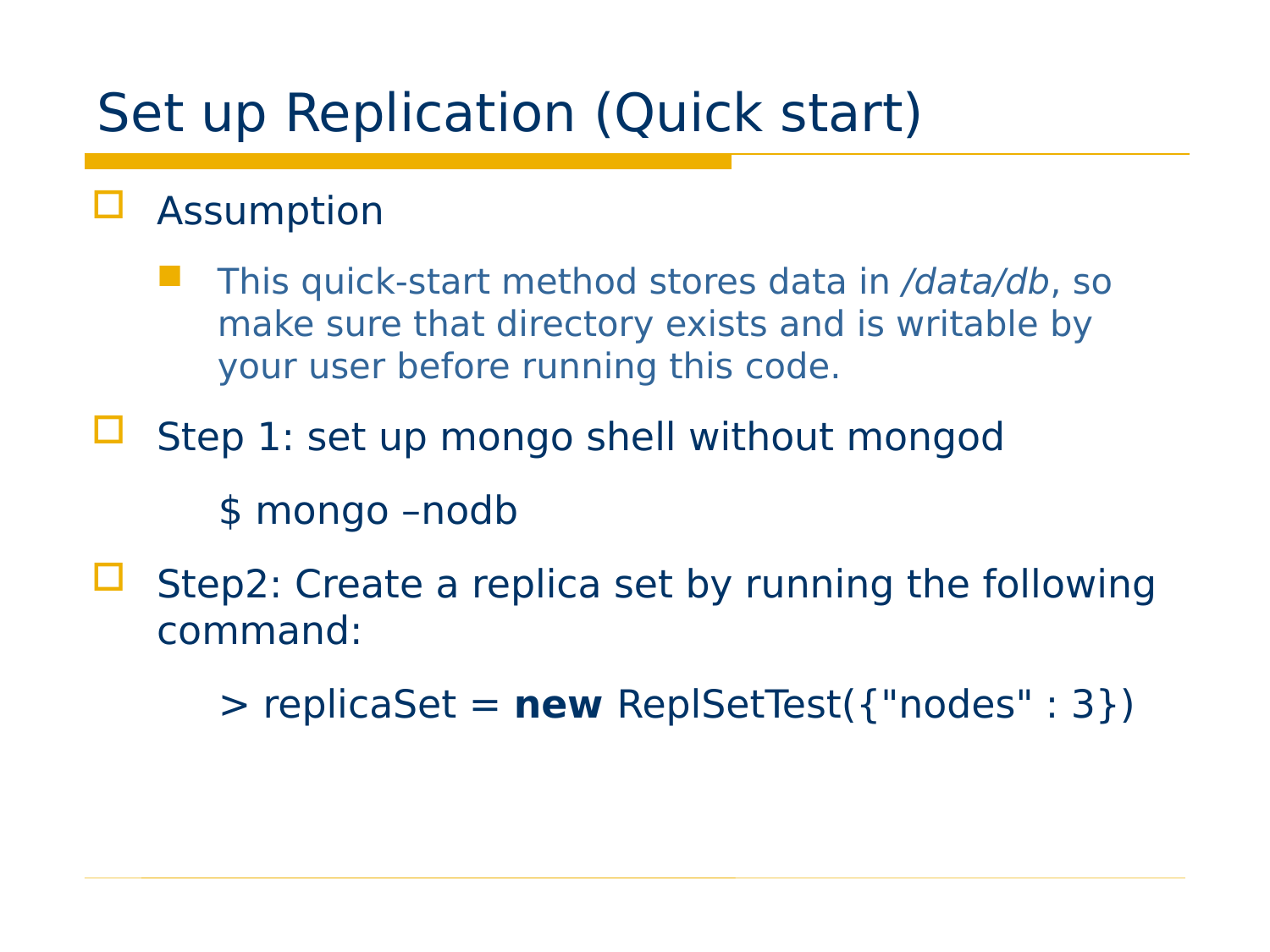

# Set up Replication (Quick start)
Assumption
This quick-start method stores data in /data/db, so make sure that directory exists and is writable by your user before running this code.
Step 1: set up mongo shell without mongod
	$ mongo –nodb
Step2: Create a replica set by running the following command:
	> replicaSet = new ReplSetTest({"nodes" : 3})